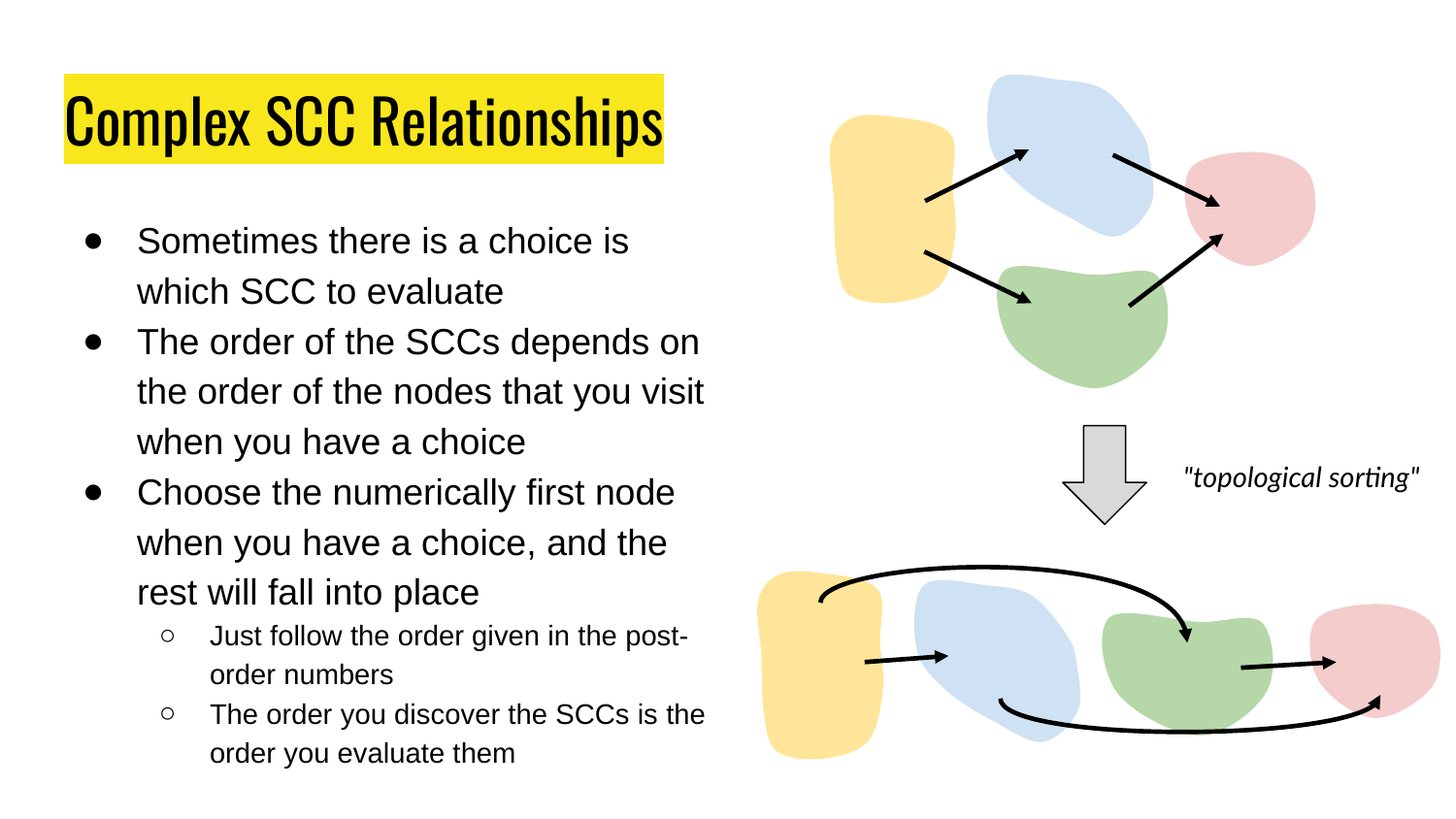

# Complex SCC Relationships

Sometimes there is a choice is which SCC to evaluate
The order of the SCCs depends on the order of the nodes that you visit when you have a choice
Choose the numerically first node when you have a choice, and the rest will fall into place
Just follow the order given in the post-order numbers
The order you discover the SCCs is the order you evaluate them

"topological sorting"